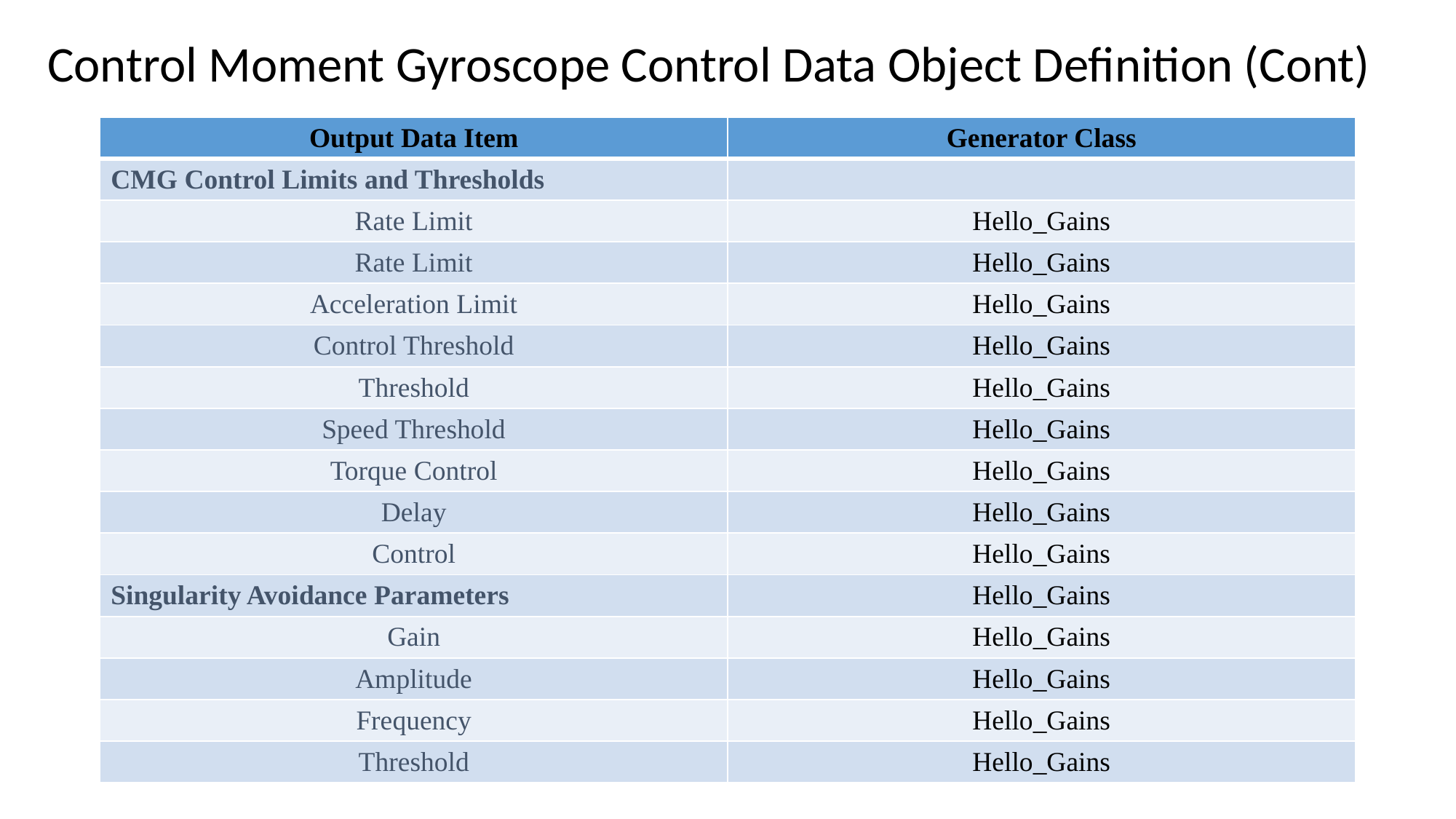

# Control Moment Gyroscope Control Data Object Definition (Cont)
| Output Data Item | Generator Class |
| --- | --- |
| CMG Control Limits and Thresholds |  |
| Rate Limit | Hello\_Gains |
| Rate Limit | Hello\_Gains |
| Acceleration Limit | Hello\_Gains |
| Control Threshold | Hello\_Gains |
| Threshold | Hello\_Gains |
| Speed Threshold | Hello\_Gains |
| Torque Control | Hello\_Gains |
| Delay | Hello\_Gains |
| Control | Hello\_Gains |
| Singularity Avoidance Parameters | Hello\_Gains |
| Gain | Hello\_Gains |
| Amplitude | Hello\_Gains |
| Frequency | Hello\_Gains |
| Threshold | Hello\_Gains |